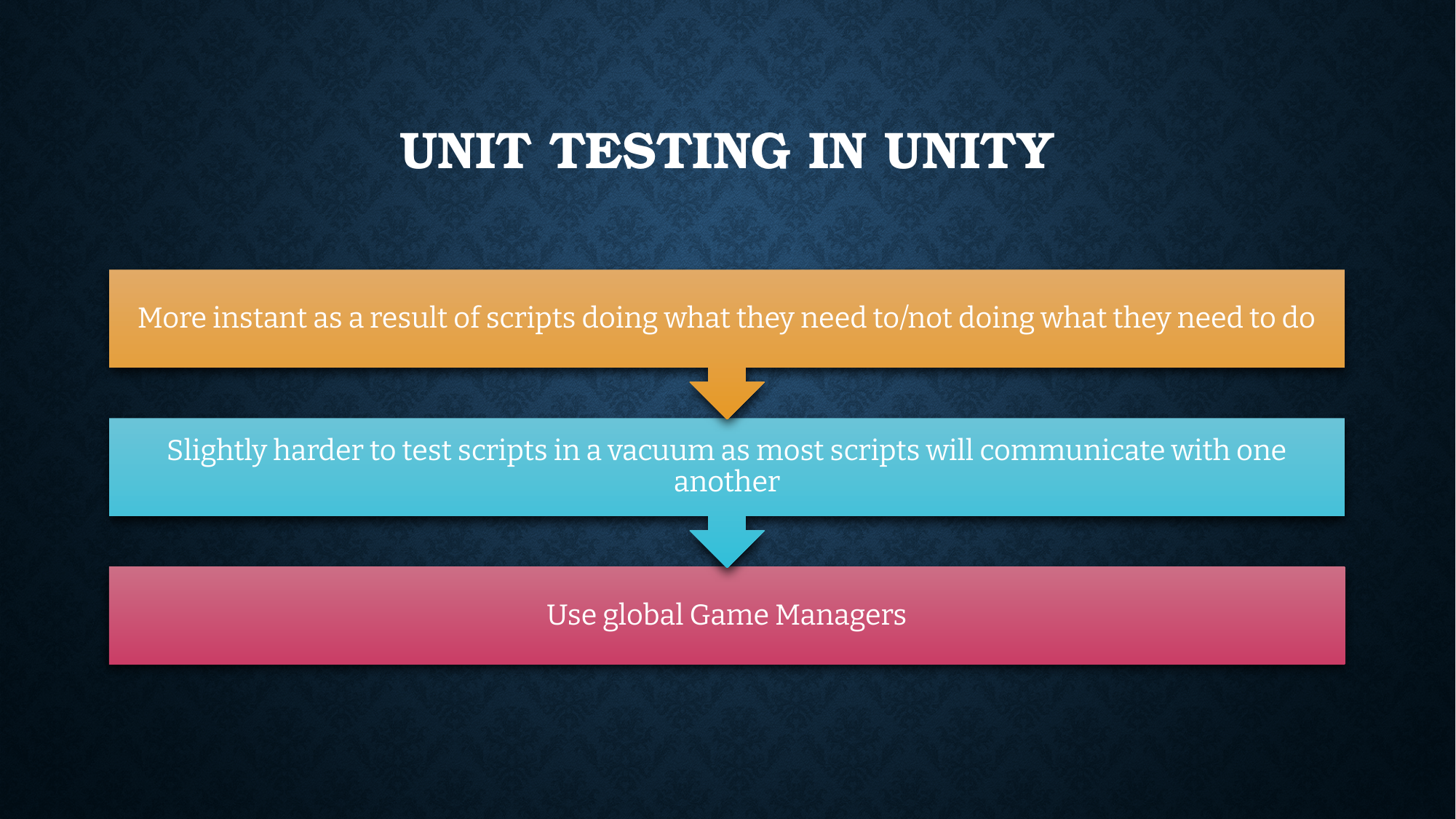

# Unit testing in unity
Use global Game Managers
Slightly harder to test scripts in a vacuum as most scripts will communicate with one another
More instant as a result of scripts doing what they need to/not doing what they need to do